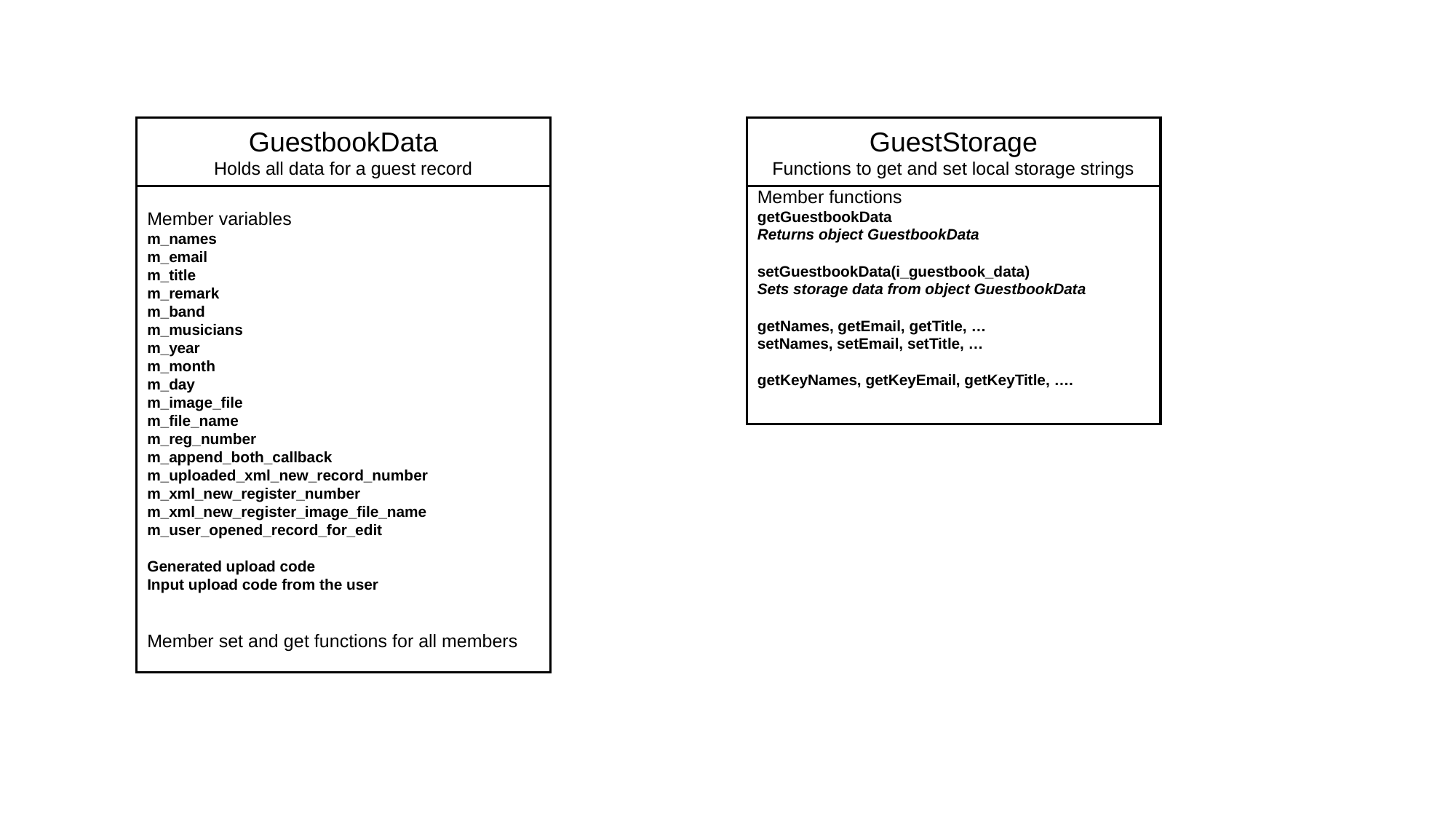

GuestbookData
Holds all data for a guest record
GuestStorage
Functions to get and set local storage strings
Member variables
m_names
m_email
m_title
m_remark
m_band
m_musicians
m_year
m_month
m_day
m_image_file
m_file_name
m_reg_number
m_append_both_callback
m_uploaded_xml_new_record_number
m_xml_new_register_number
m_xml_new_register_image_file_name
m_user_opened_record_for_edit

Generated upload code
Input upload code from the user

Member set and get functions for all members
Member functions
getGuestbookData
Returns object GuestbookData

setGuestbookData(i_guestbook_data)
Sets storage data from object GuestbookData

getNames, getEmail, getTitle, …
setNames, setEmail, setTitle, …

getKeyNames, getKeyEmail, getKeyTitle, ….